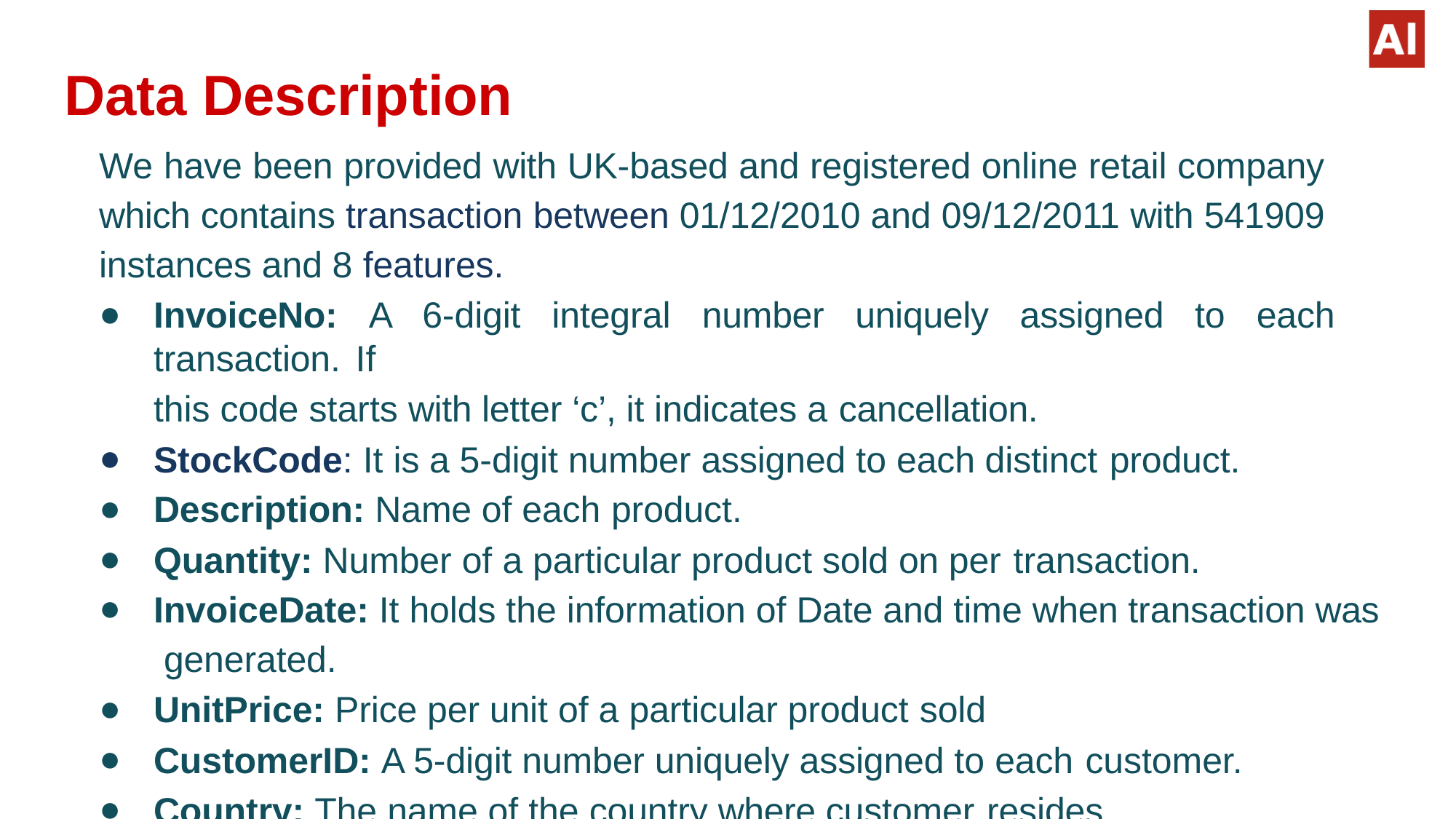

# Data Description
We have been provided with UK-based and registered online retail company  which contains transaction between 01/12/2010 and 09/12/2011 with 541909  instances and 8 features.
InvoiceNo: A 6-digit integral number uniquely assigned to each transaction. If
this code starts with letter ‘c’, it indicates a cancellation.
StockCode: It is a 5-digit number assigned to each distinct product.
Description: Name of each product.
Quantity: Number of a particular product sold on per transaction.
InvoiceDate: It holds the information of Date and time when transaction was  generated.
UnitPrice: Price per unit of a particular product sold
CustomerID: A 5-digit number uniquely assigned to each customer.
Country: The name of the country where customer resides